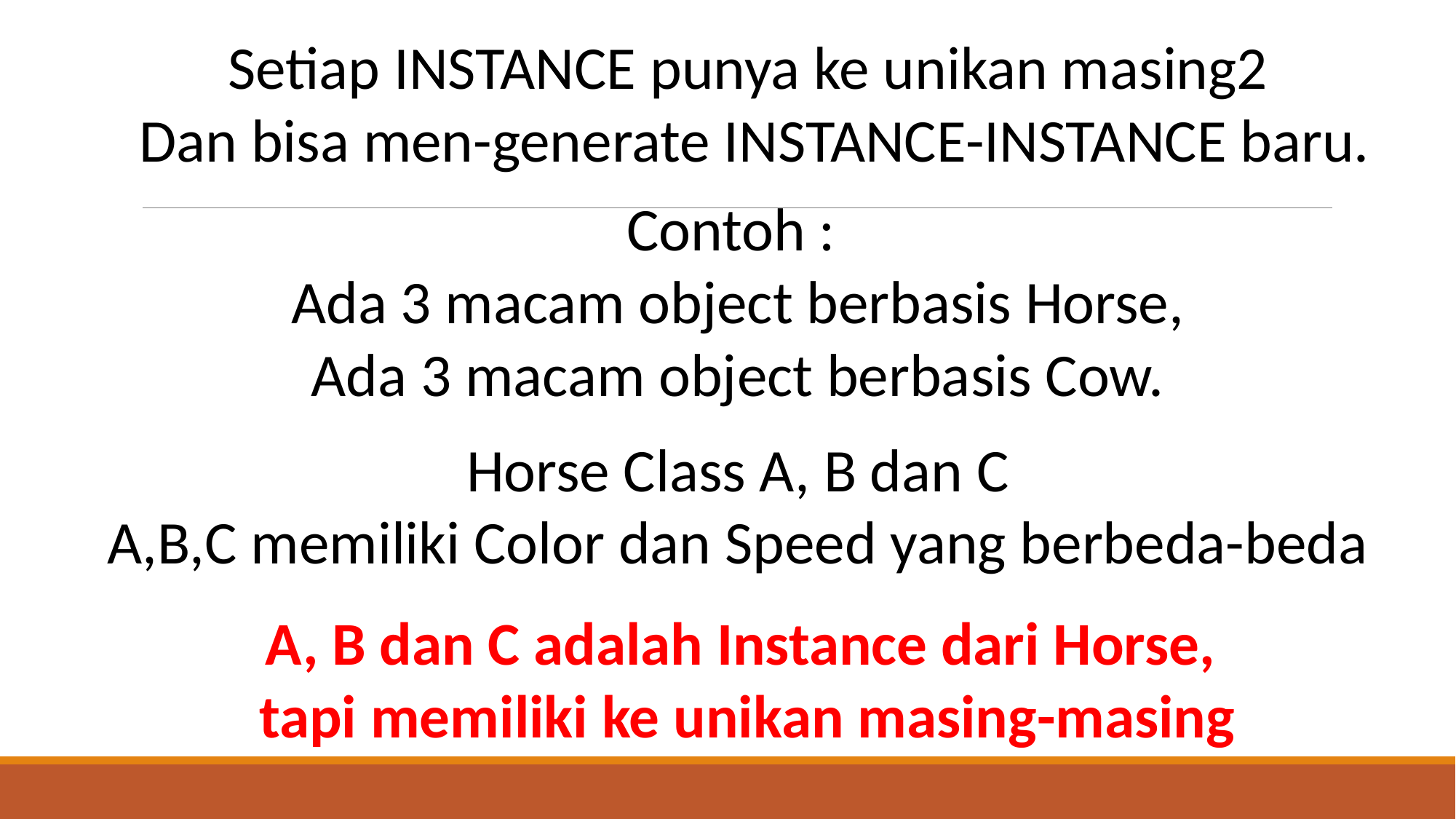

Setiap INSTANCE punya ke unikan masing2
Dan bisa men-generate INSTANCE-INSTANCE baru.
Contoh :
Ada 3 macam object berbasis Horse,
Ada 3 macam object berbasis Cow.
Horse Class A, B dan C
A,B,C memiliki Color dan Speed yang berbeda-beda
A, B dan C adalah Instance dari Horse,
tapi memiliki ke unikan masing-masing